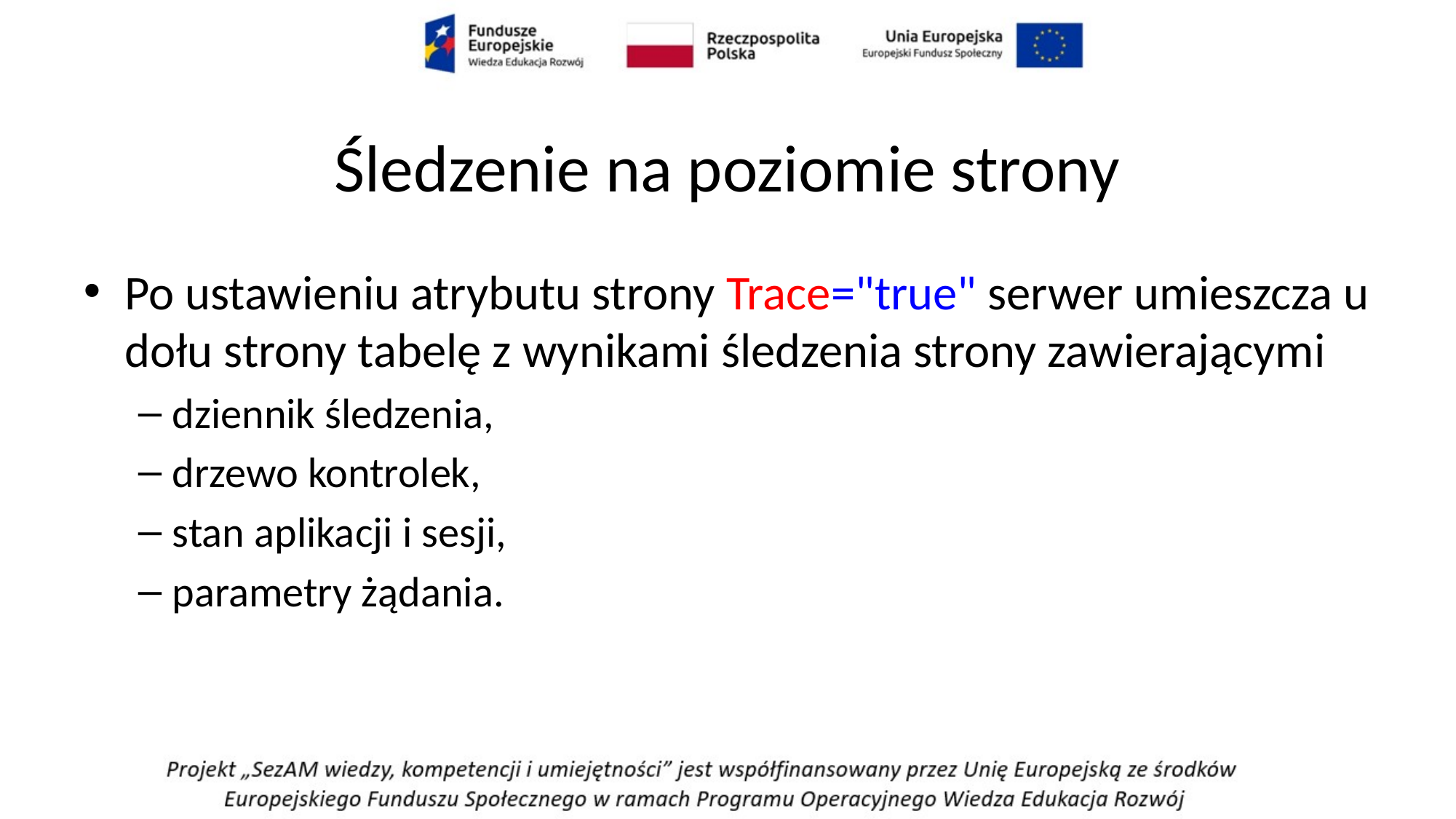

# Śledzenie na poziomie strony
Po ustawieniu atrybutu strony Trace="true" serwer umieszcza u dołu strony tabelę z wynikami śledzenia strony zawierającymi
dziennik śledzenia,
drzewo kontrolek,
stan aplikacji i sesji,
parametry żądania.